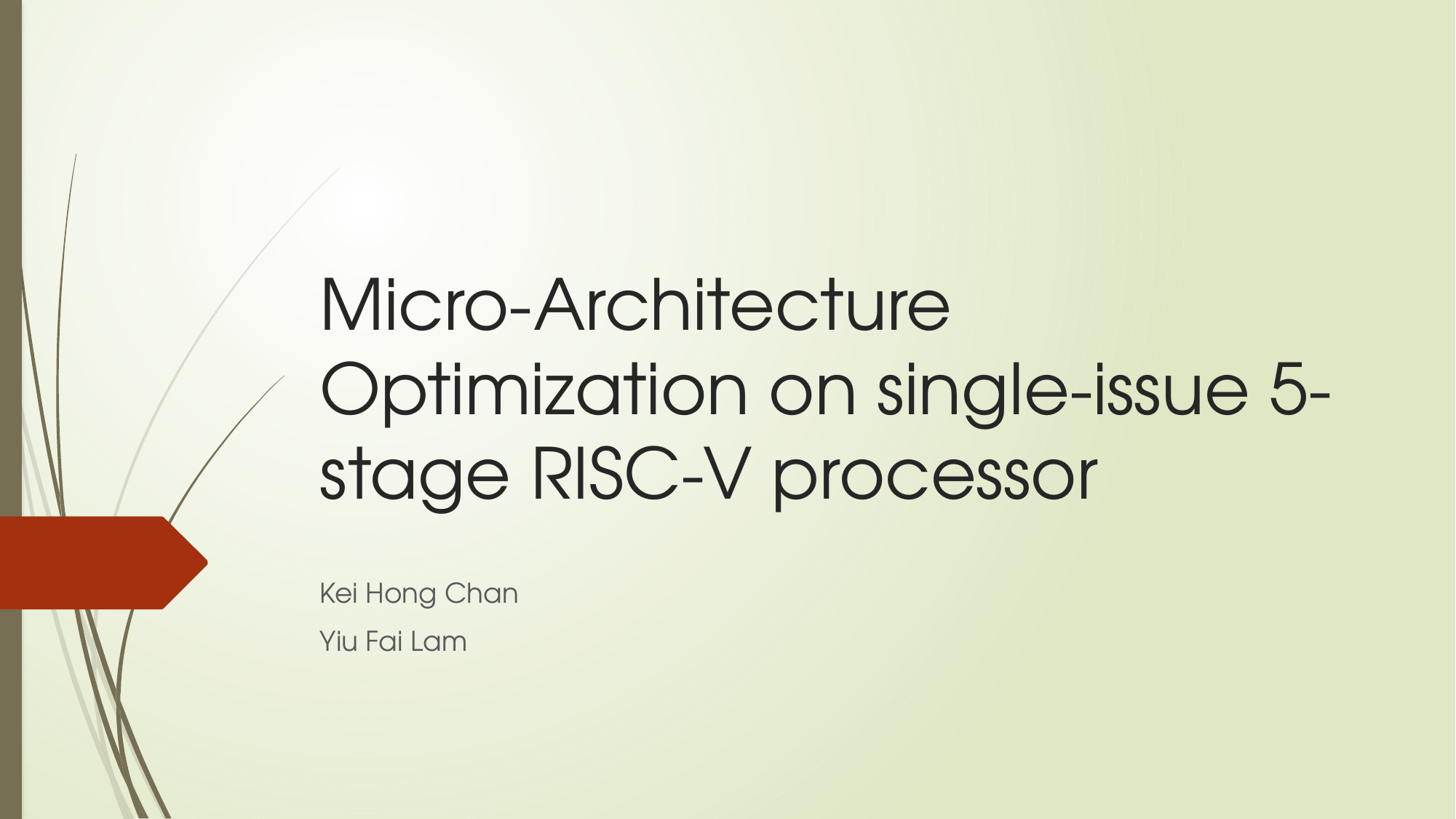

# Micro-Architecture Optimization on single-issue 5-stage RISC-V processor
Kei Hong Chan
Yiu Fai Lam